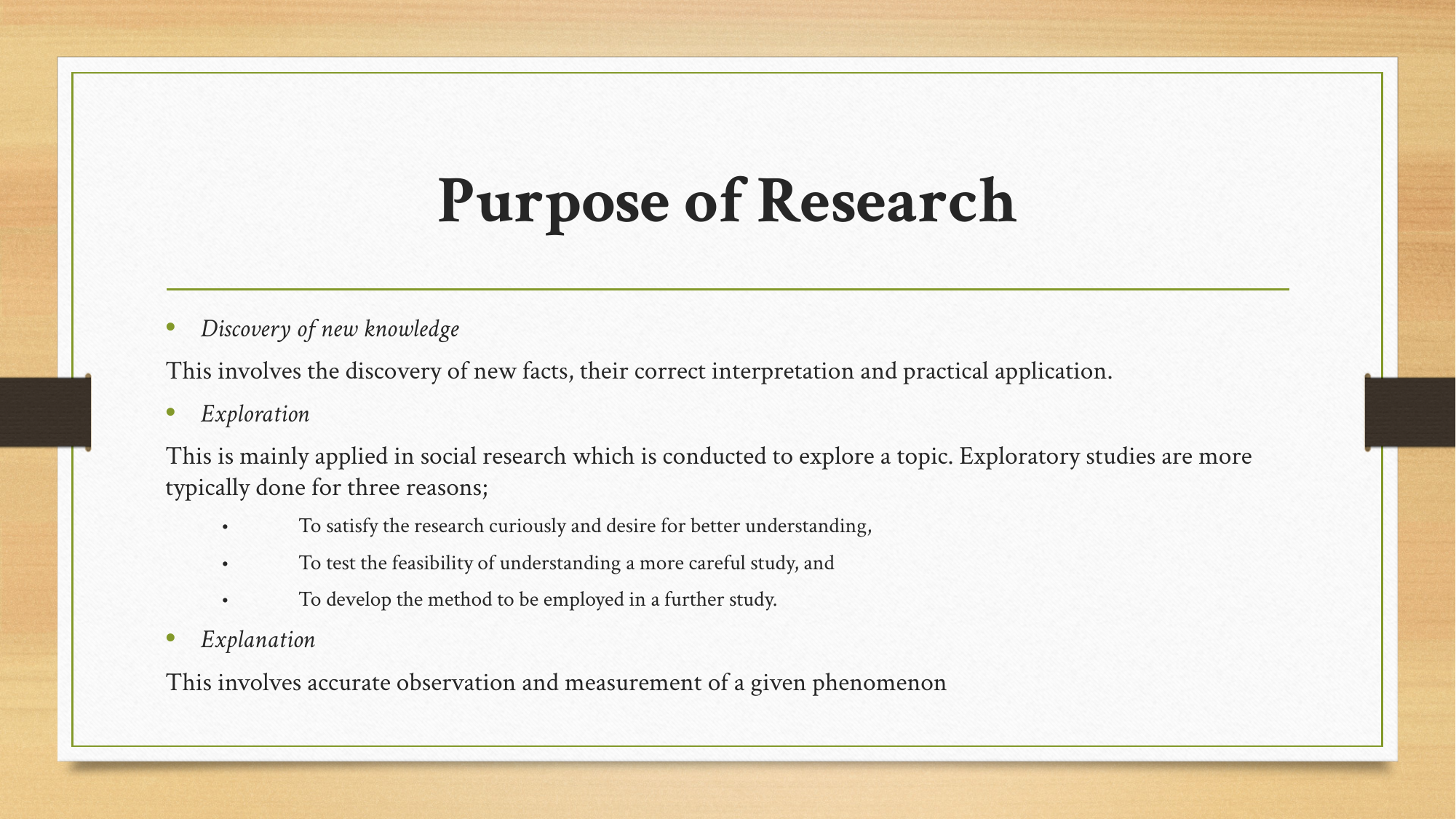

# Purpose of Research
Discovery of new knowledge
This involves the discovery of new facts, their correct interpretation and practical application.
Exploration
This is mainly applied in social research which is conducted to explore a topic. Exploratory studies are more typically done for three reasons;
•	To satisfy the research curiously and desire for better understanding,
•	To test the feasibility of understanding a more careful study, and
•	To develop the method to be employed in a further study.
Explanation
This involves accurate observation and measurement of a given phenomenon